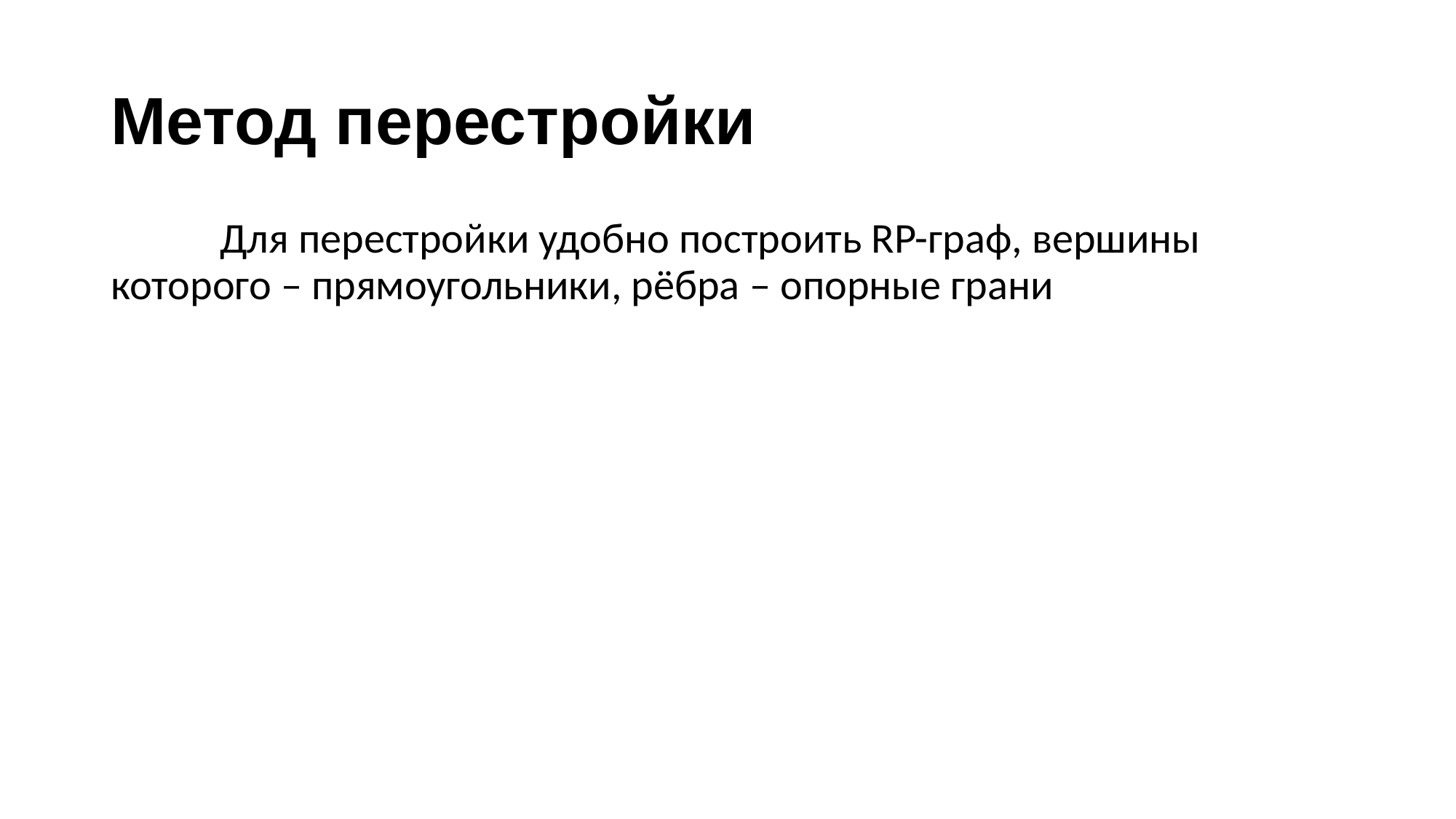

# Метод перестройки
	Для перестройки удобно построить RP-граф, вершины которого – прямоугольники, рёбра – опорные грани